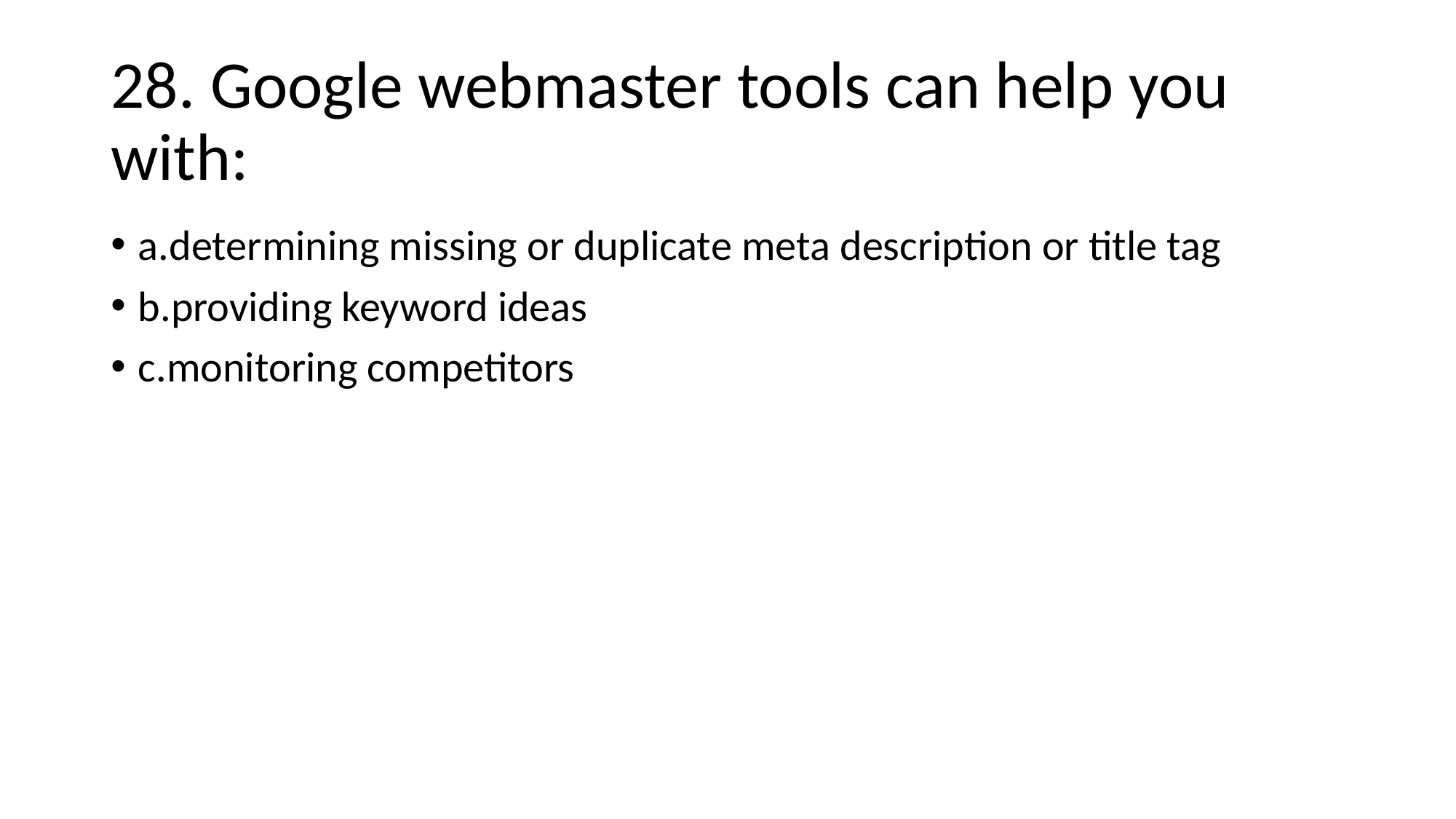

# 28. Google webmaster tools can help you with:
a.determining missing or duplicate meta description or title tag
b.providing keyword ideas
c.monitoring competitors